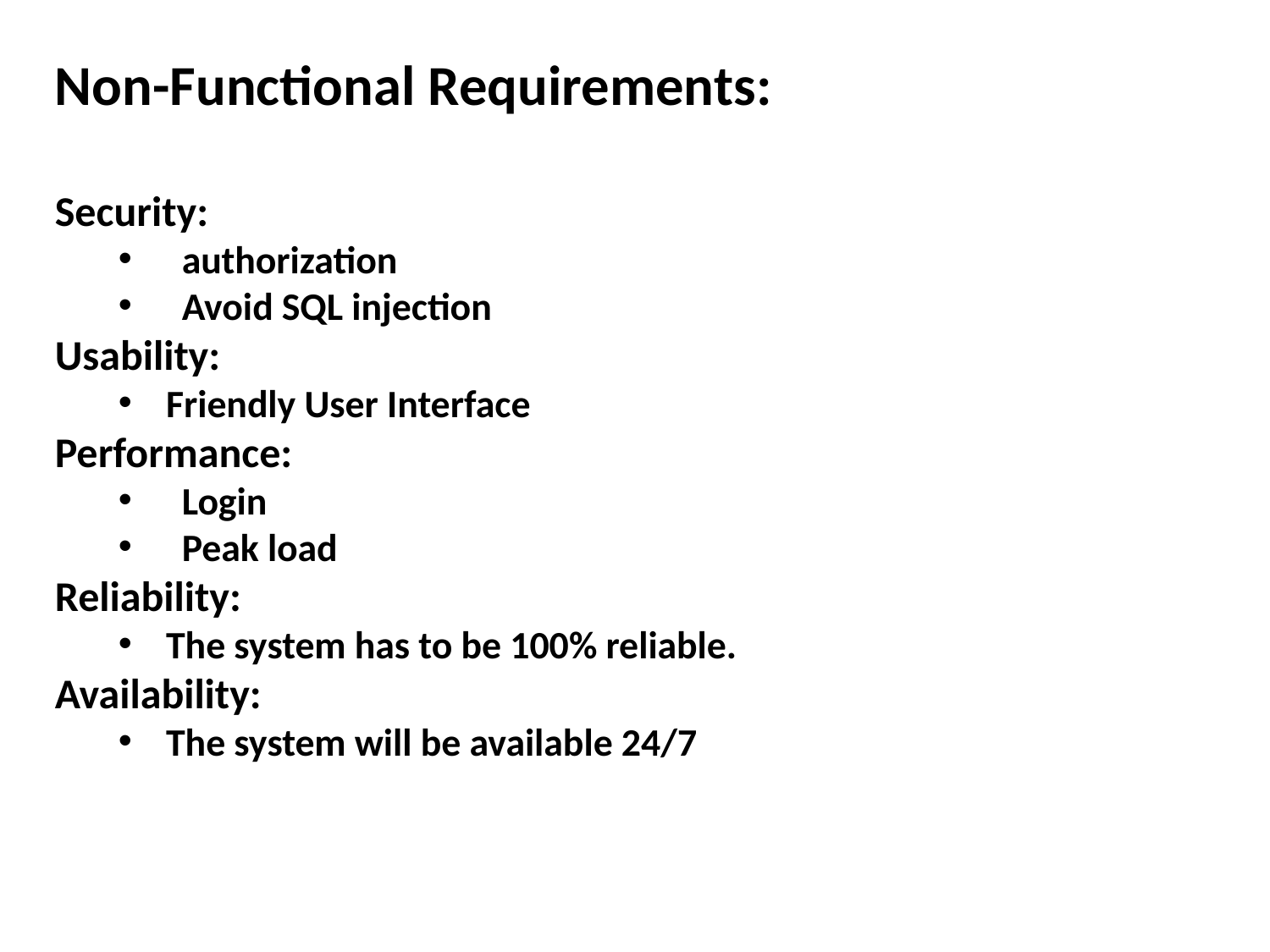

Non-Functional Requirements:

Security:
authorization
Avoid SQL injection
Usability:
Friendly User Interface
Performance:
Login
Peak load
Reliability:
The system has to be 100% reliable.
Availability:
The system will be available 24/7